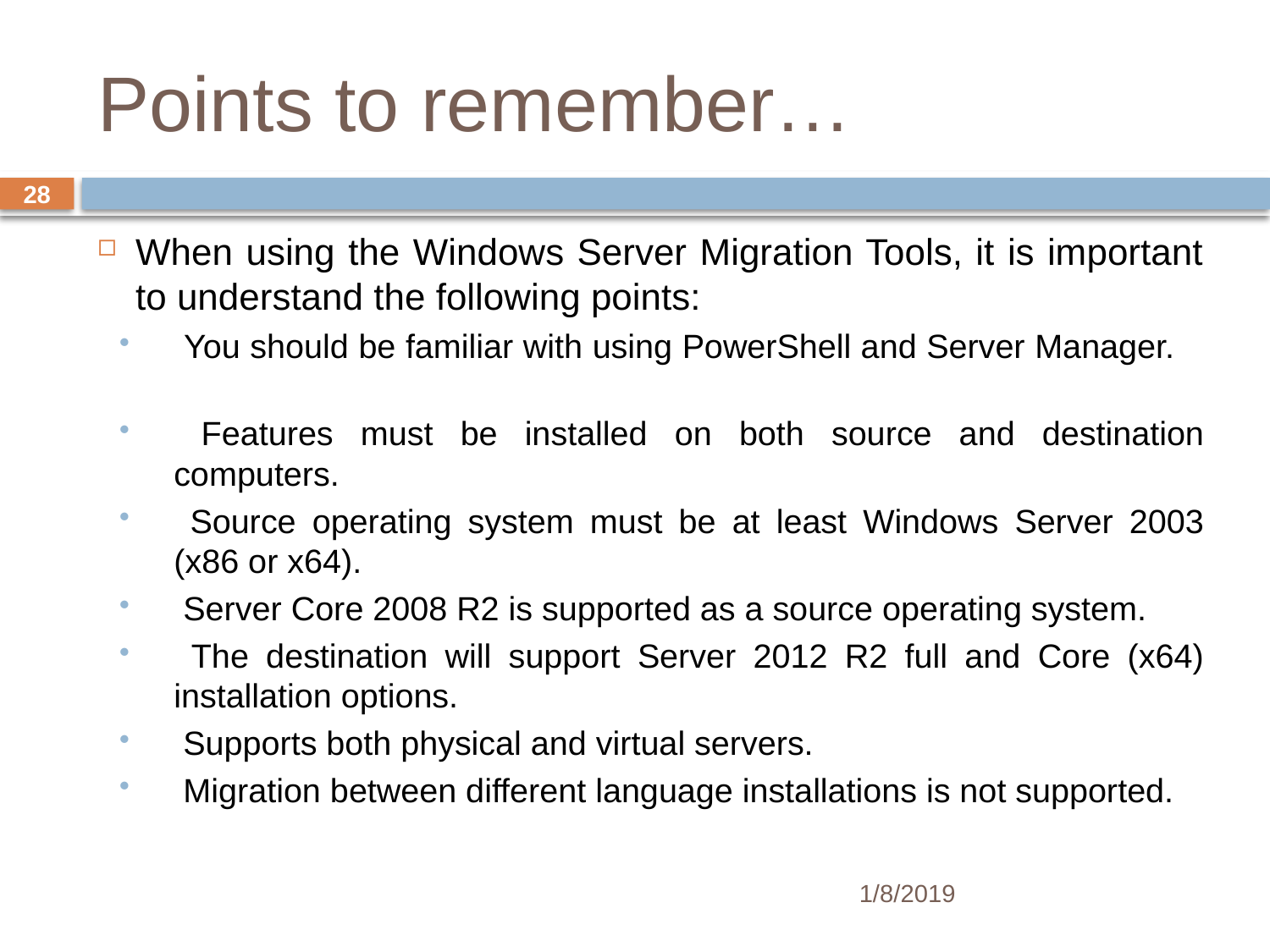

# Points to remember…
28
When using the Windows Server Migration Tools, it is important to understand the following points:
 You should be familiar with using PowerShell and Server Manager.
 Features must be installed on both source and destination computers.
 Source operating system must be at least Windows Server 2003 (x86 or x64).
 Server Core 2008 R2 is supported as a source operating system.
 The destination will support Server 2012 R2 full and Core (x64) installation options.
 Supports both physical and virtual servers.
 Migration between different language installations is not supported.
1/8/2019